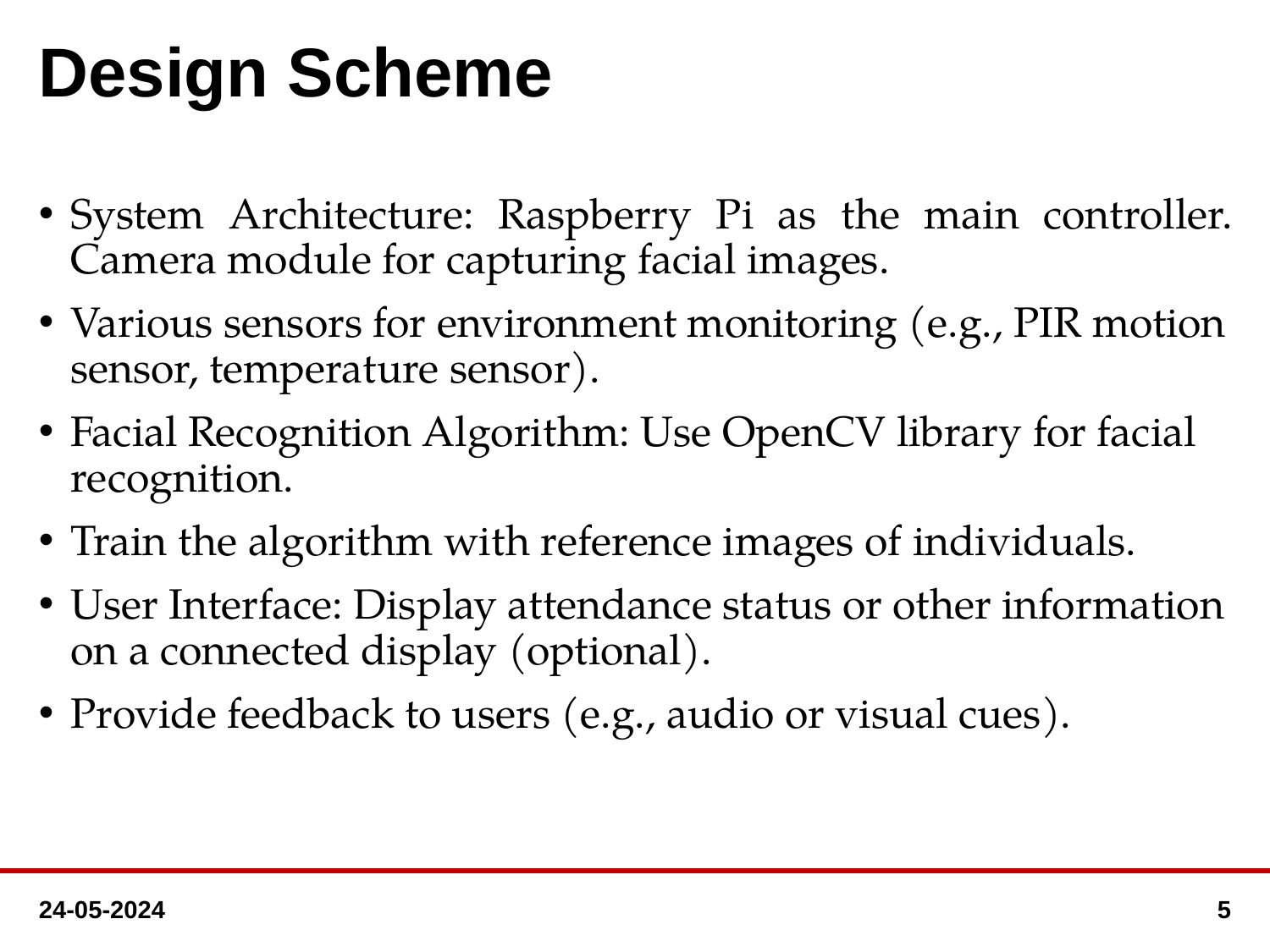

# Design Scheme
System Architecture: Raspberry Pi as the main controller. Camera module for capturing facial images.
Various sensors for environment monitoring (e.g., PIR motion sensor, temperature sensor).
Facial Recognition Algorithm: Use OpenCV library for facial recognition.
Train the algorithm with reference images of individuals.
User Interface: Display attendance status or other information on a connected display (optional).
Provide feedback to users (e.g., audio or visual cues).
24-05-2024
5